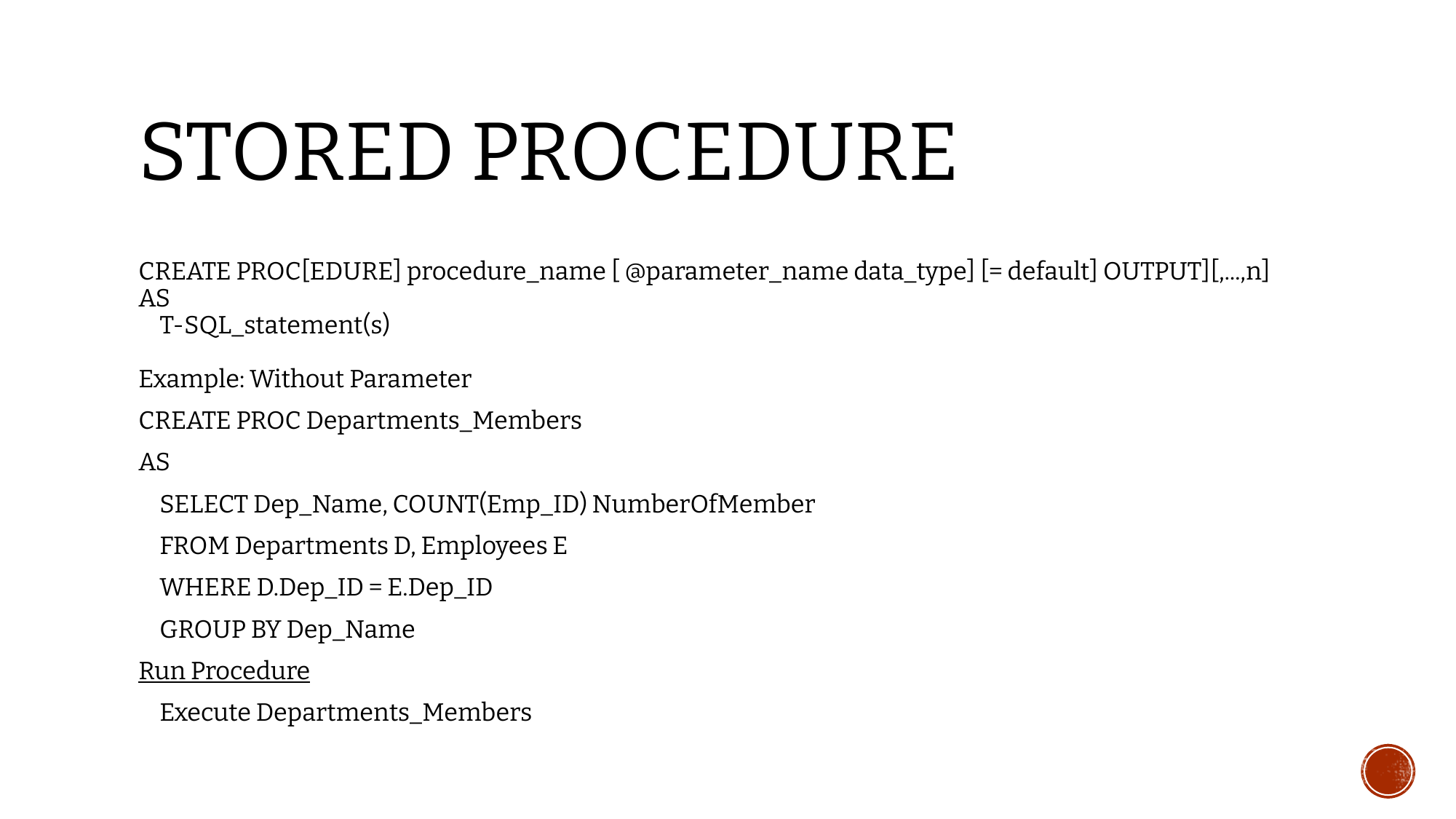

# STORED PROCEDURE
CREATE PROC[EDURE] procedure_name [ @parameter_name data_type] [= default] OUTPUT][,...,n]
AS
	T-SQL_statement(s)

Example: Without Parameter
CREATE PROC Departments_Members
AS
	SELECT Dep_Name, COUNT(Emp_ID) NumberOfMember
	FROM Departments D, Employees E
	WHERE D.Dep_ID = E.Dep_ID
	GROUP BY Dep_Name
Run Procedure
	Execute Departments_Members